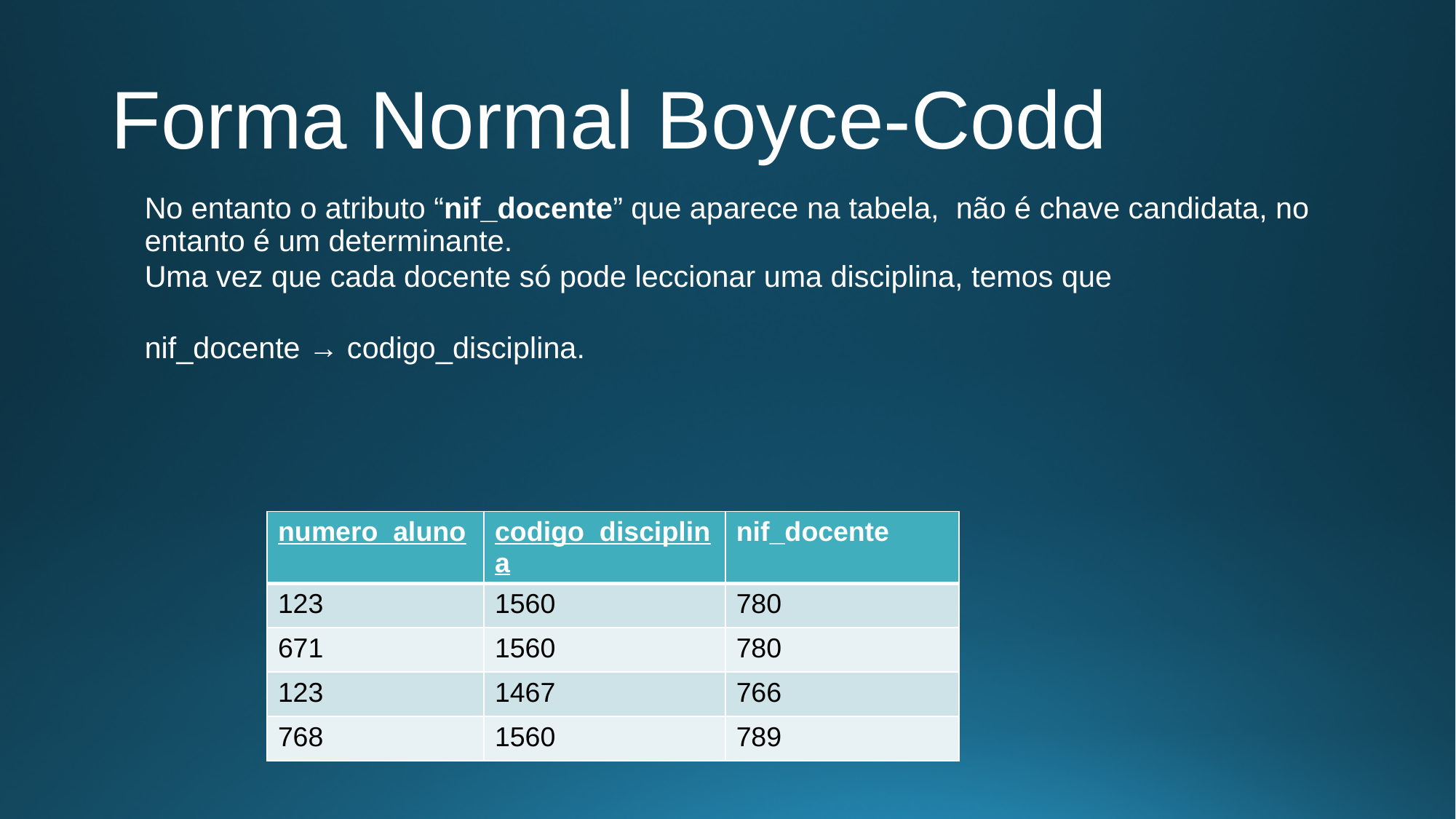

# Forma Normal Boyce-Codd
No entanto o atributo “nif_docente” que aparece na tabela,  não é chave candidata, no entanto é um determinante.
Uma vez que cada docente só pode leccionar uma disciplina, temos que

nif_docente → codigo_disciplina.

| numero\_aluno | codigo\_disciplina | nif\_docente |
| --- | --- | --- |
| 123 | 1560 | 780 |
| 671 | 1560 | 780 |
| 123 | 1467 | 766 |
| 768 | 1560 | 789 |